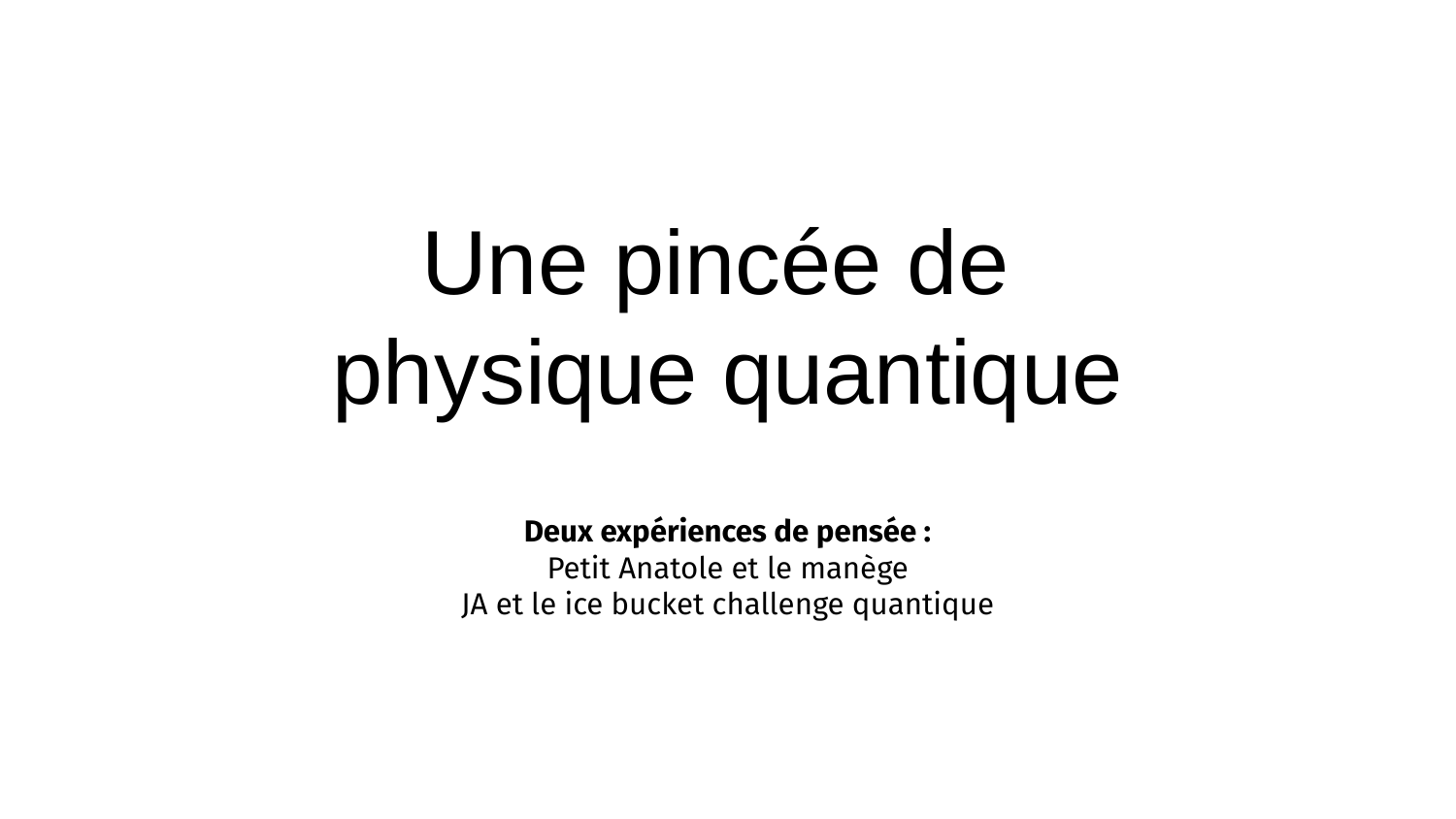

# Une pincée de physique quantique
Deux expériences de pensée :
Petit Anatole et le manège
JA et le ice bucket challenge quantique